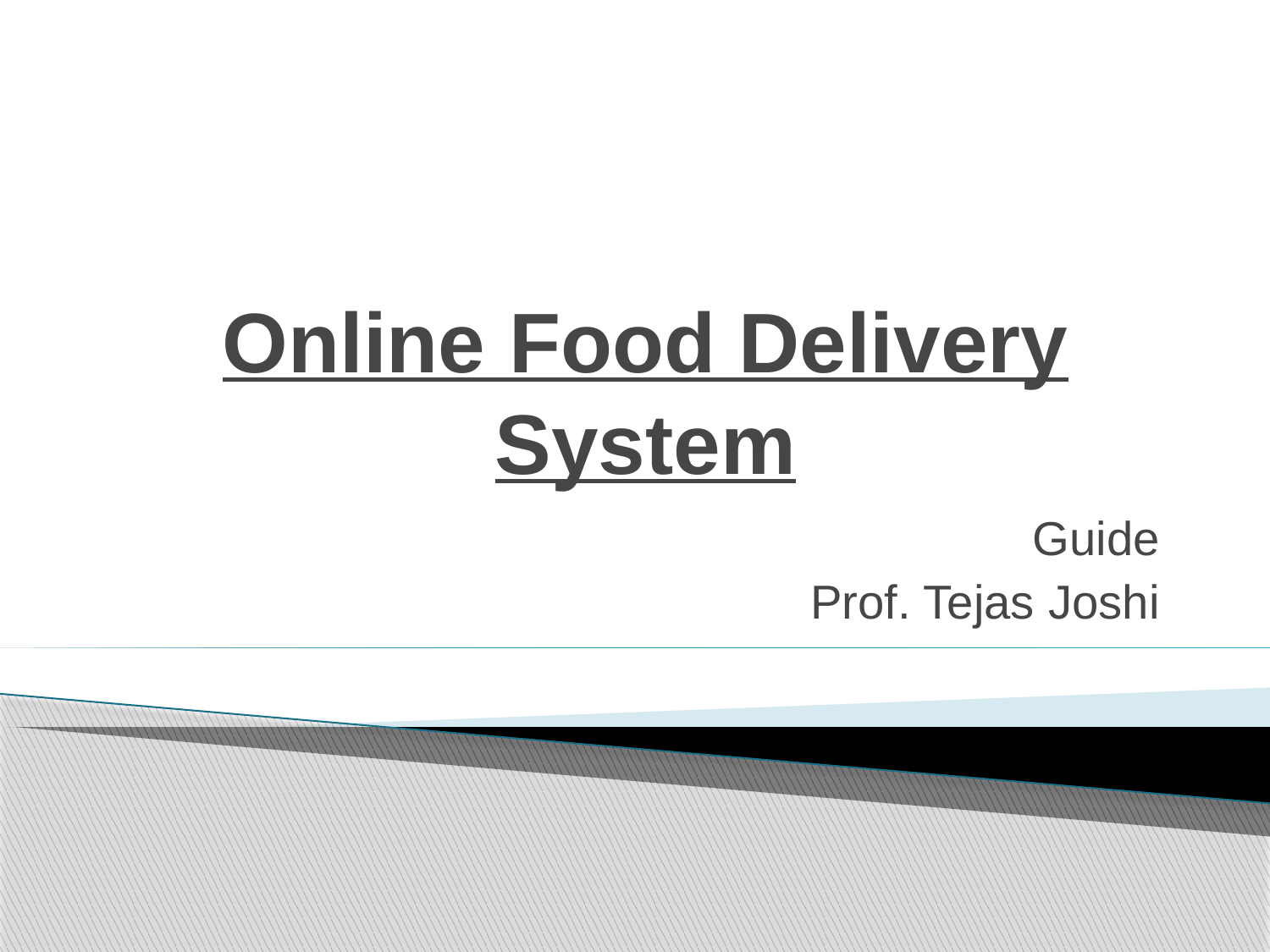

# Online Food Delivery System
                                                         Guide
                                         Prof. Tejas Joshi